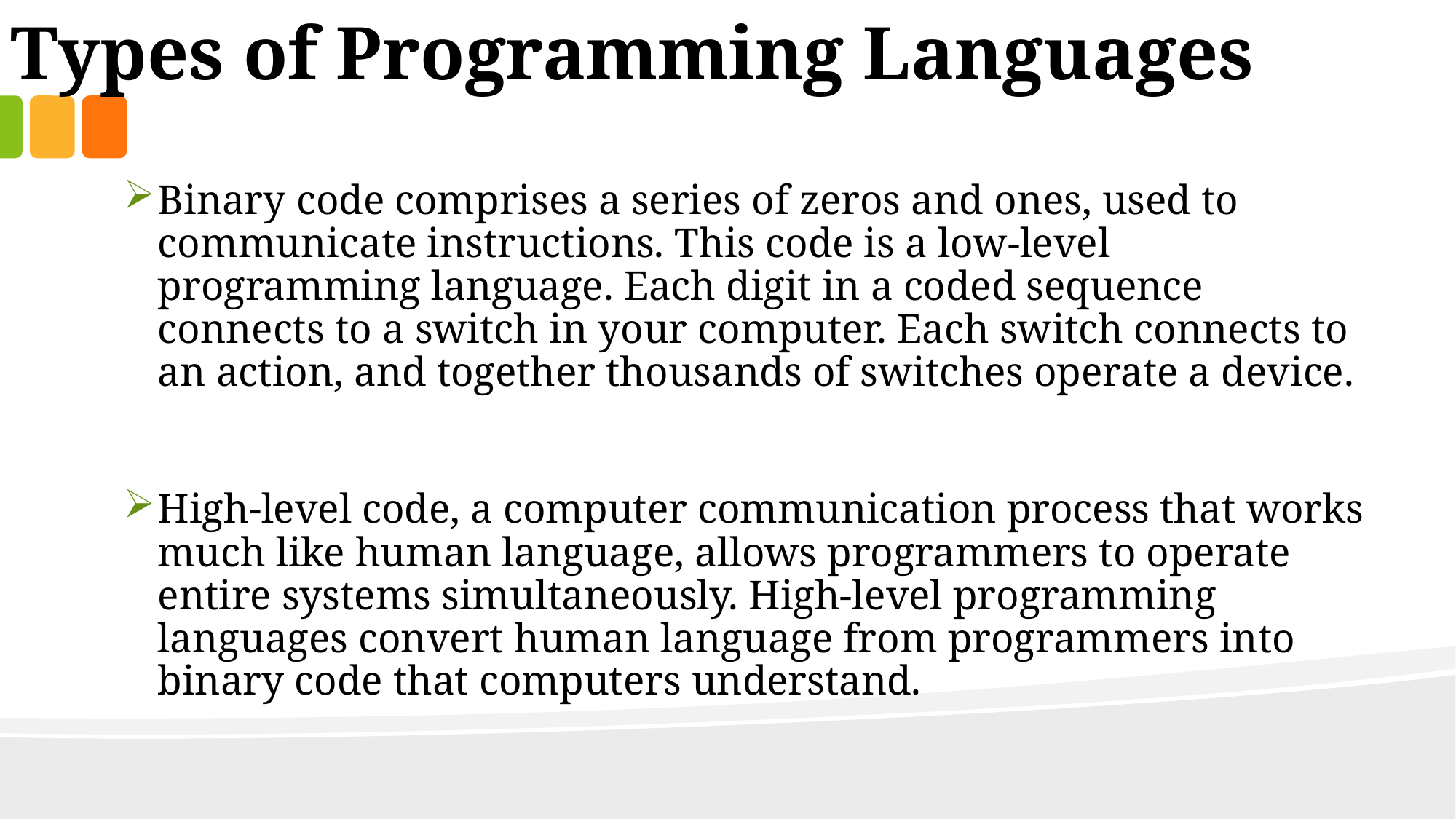

Types of Programming Languages
Binary code comprises a series of zeros and ones, used to communicate instructions. This code is a low-level programming language. Each digit in a coded sequence connects to a switch in your computer. Each switch connects to an action, and together thousands of switches operate a device.

High-level code, a computer communication process that works much like human language, allows programmers to operate entire systems simultaneously. High-level programming languages convert human language from programmers into binary code that computers understand.